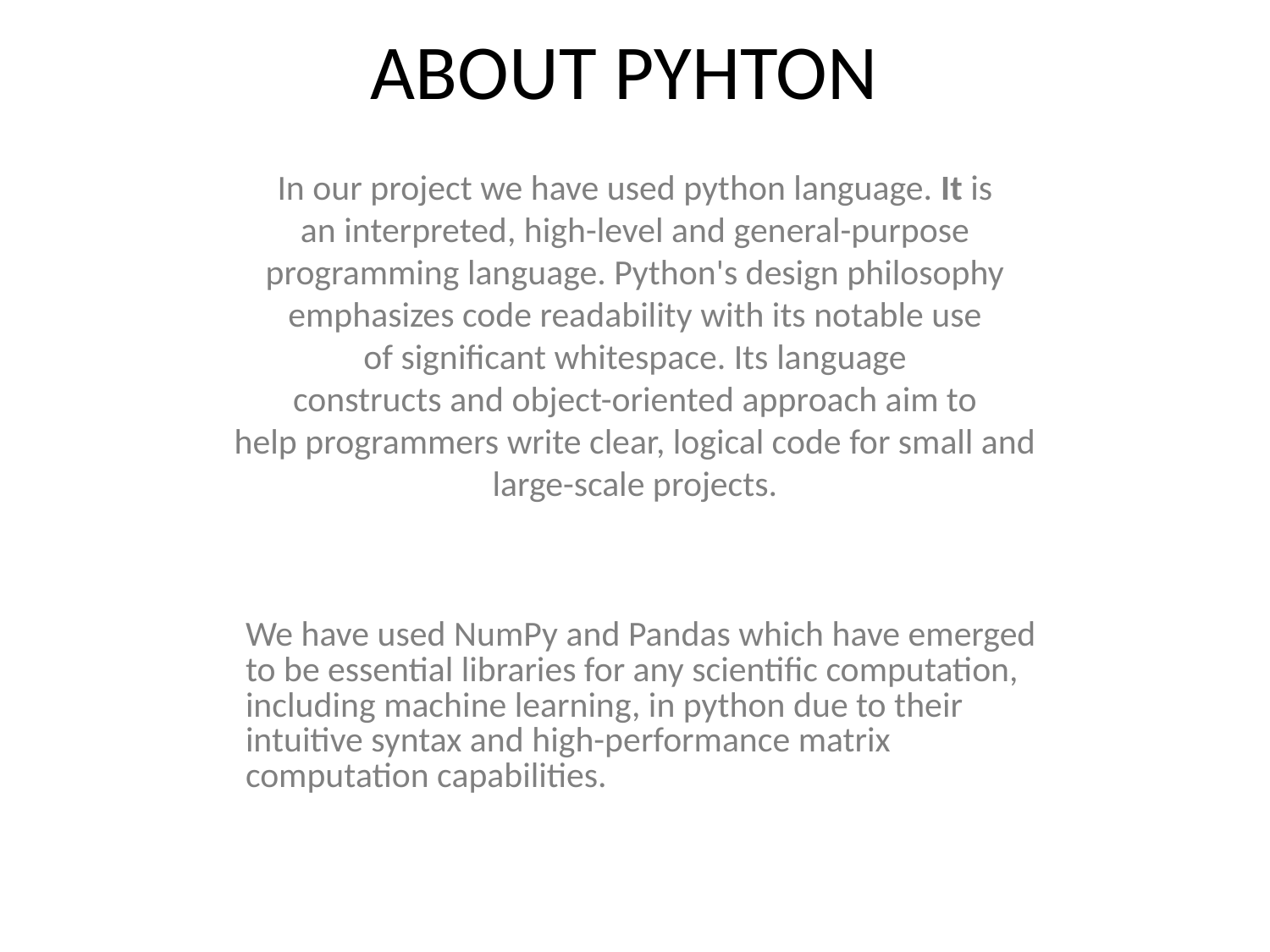

# ABOUT PYHTON
In our project we have used python language. It is an interpreted, high-level and general-purpose programming language. Python's design philosophy emphasizes code readability with its notable use of significant whitespace. Its language constructs and object-oriented approach aim to help programmers write clear, logical code for small and large-scale projects.
| We have used NumPy and Pandas which have emerged to be essential libraries for any scientific computation, including machine learning, in python due to their intuitive syntax and high-performance matrix computation capabilities. |
| --- |